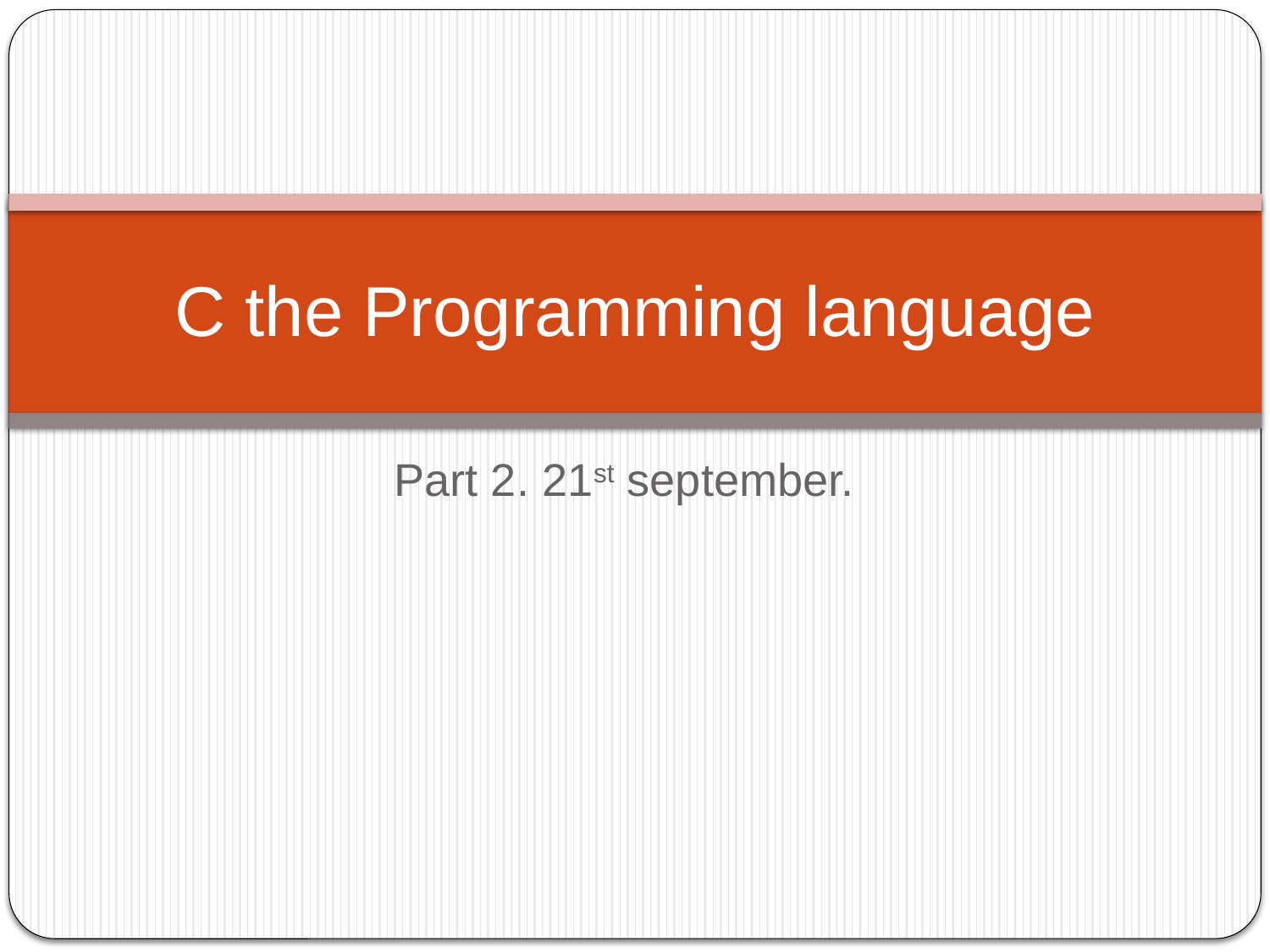

# C the Programming language
Part 2. 21st september.